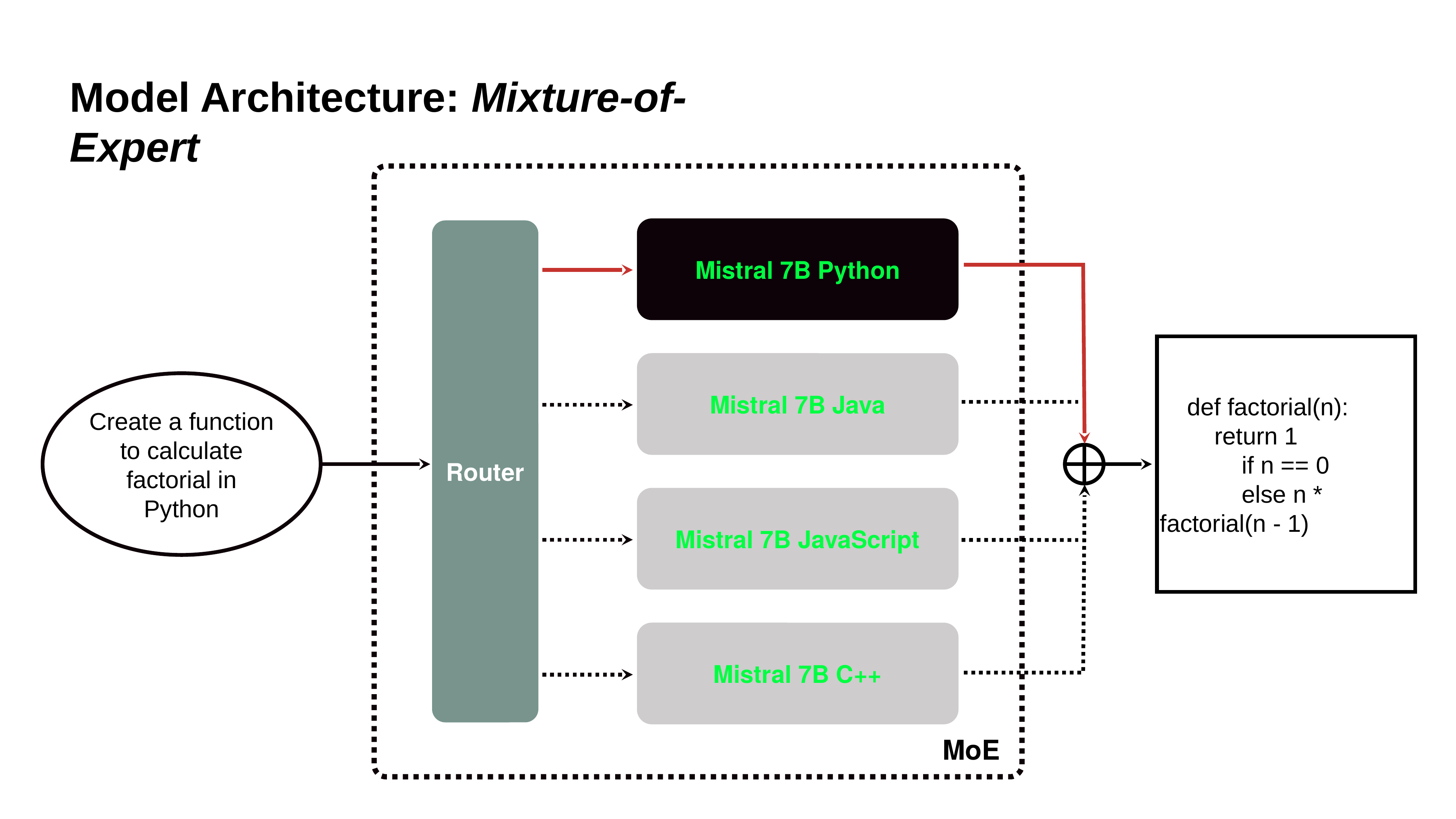

Model Architecture: Mixture-of-Expert

MoE
Mistral 7B Python
Mistral 7B Java
Mistral 7B JavaScript
Mistral 7B C++
Router

def factorial(n):
return 1
if n == 0
else n * factorial(n - 1)
Create a function to calculate factorial in Python